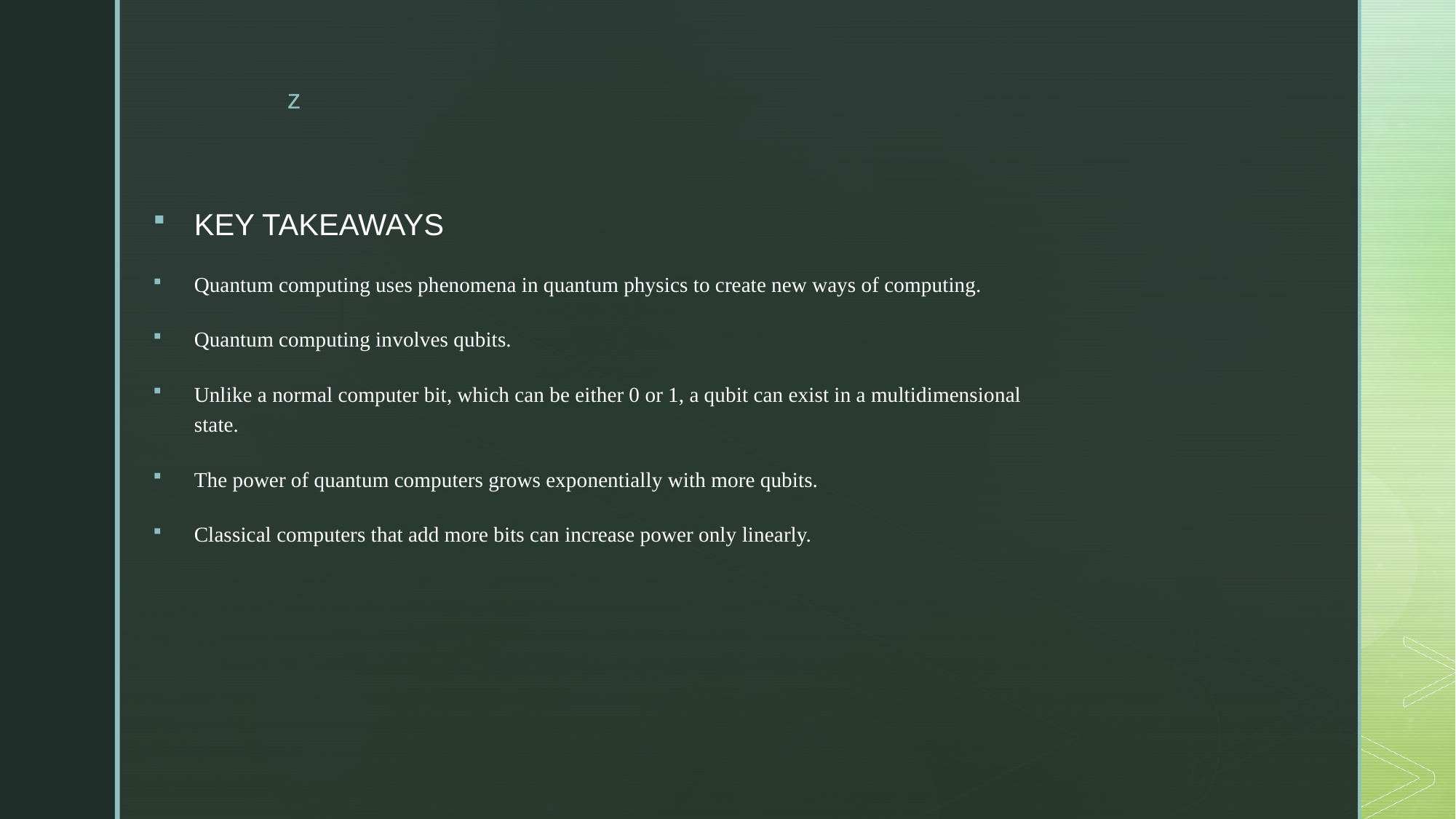

KEY TAKEAWAYS
Quantum computing uses phenomena in quantum physics to create new ways of computing.
Quantum computing involves qubits.
Unlike a normal computer bit, which can be either 0 or 1, a qubit can exist in a multidimensional state.
The power of quantum computers grows exponentially with more qubits.
Classical computers that add more bits can increase power only linearly.